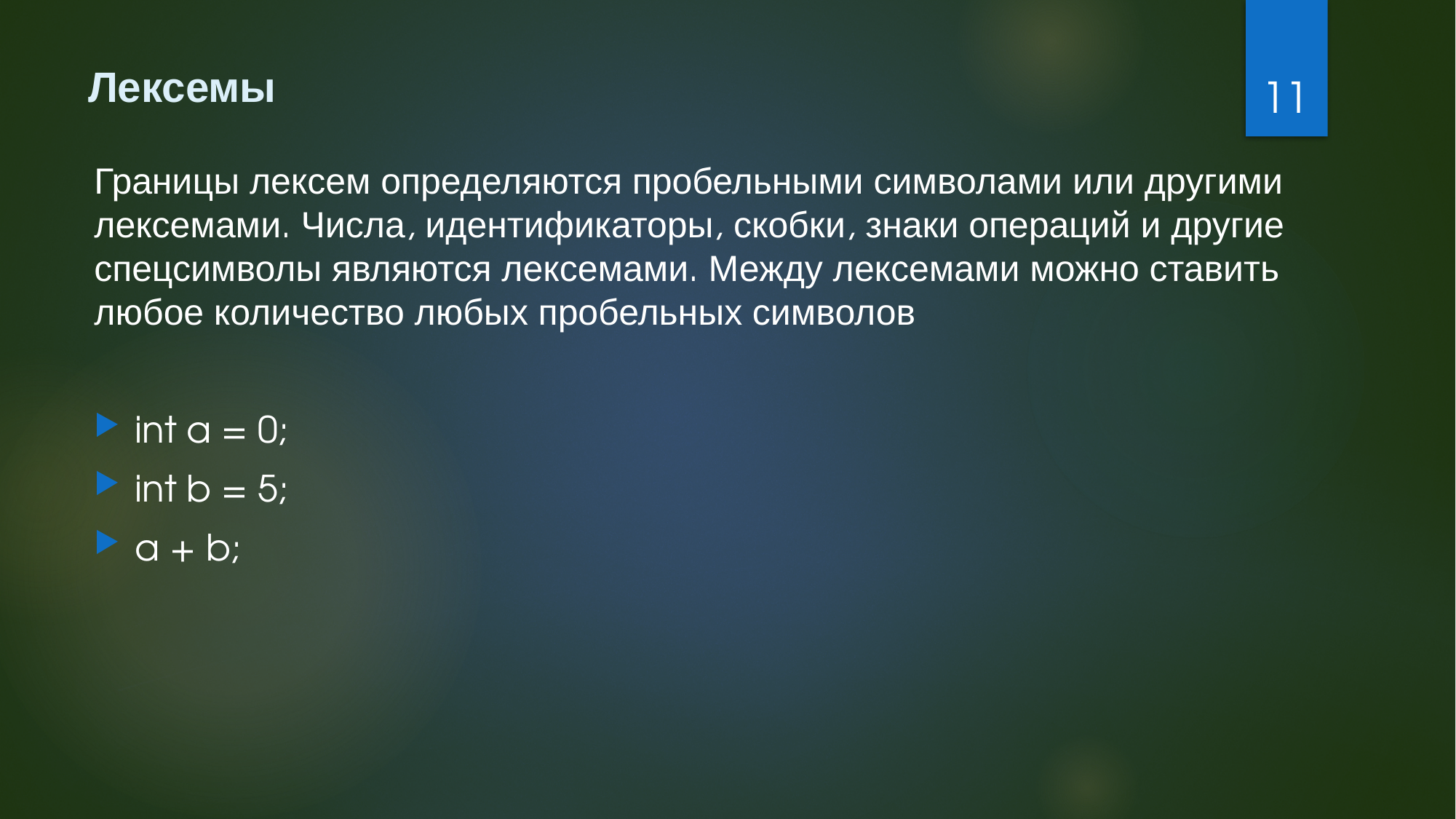

11
# Лексемы
Границы лексем определяются пробельными символами или другими лексемами. Чис­ла, идентификаторы, скобки, знаки операций и другие спецсимволы являются лексемами. Между лексемами можно ставить любое количество любых пробельных символов

int a = 0;
int b = 5;
a + b;